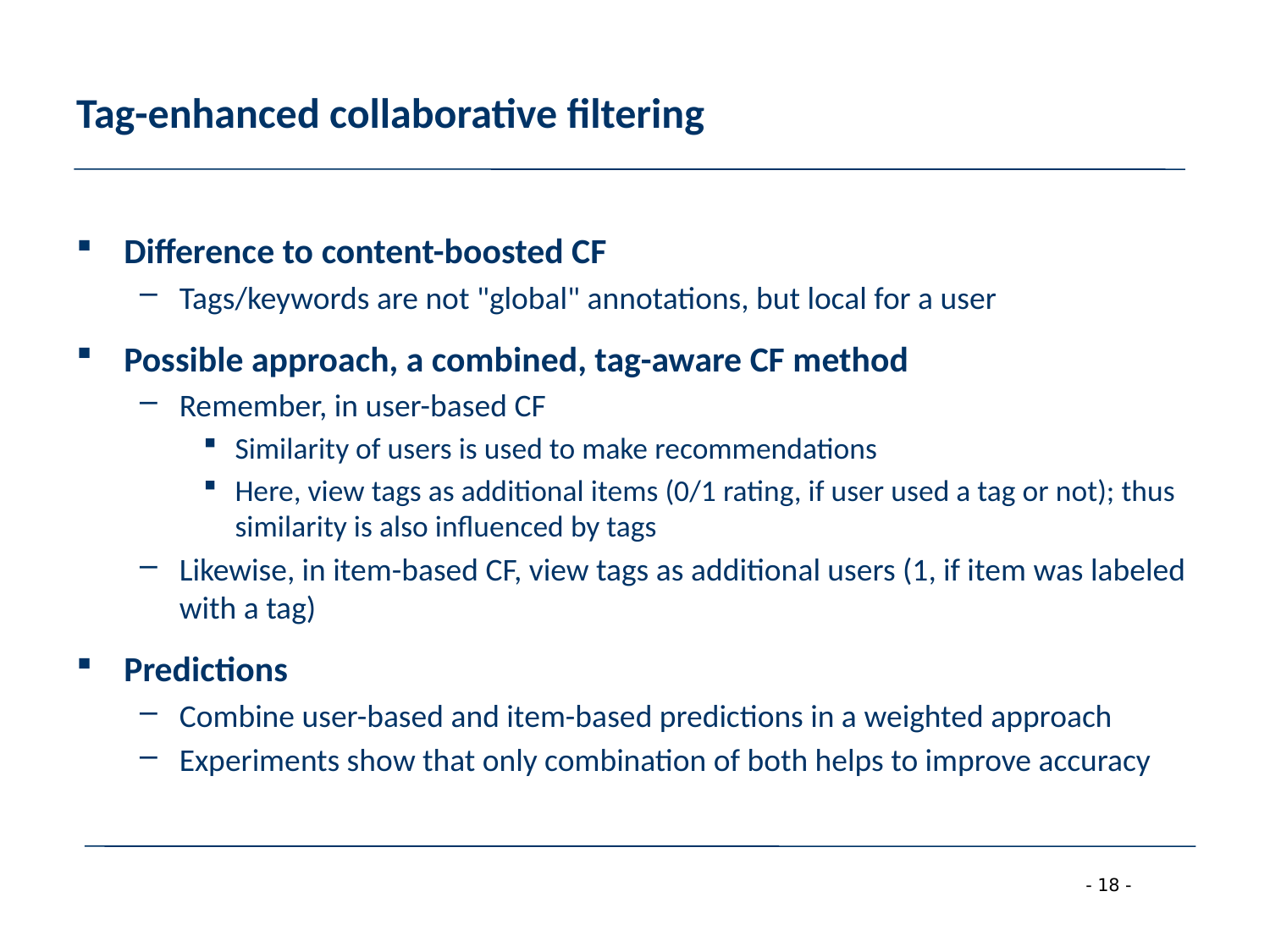

# Tag-enhanced collaborative filtering
Difference to content-boosted CF
Tags/keywords are not "global" annotations, but local for a user
Possible approach, a combined, tag-aware CF method
Remember, in user-based CF
Similarity of users is used to make recommendations
Here, view tags as additional items (0/1 rating, if user used a tag or not); thus similarity is also influenced by tags
Likewise, in item-based CF, view tags as additional users (1, if item was labeled with a tag)
Predictions
Combine user-based and item-based predictions in a weighted approach
Experiments show that only combination of both helps to improve accuracy